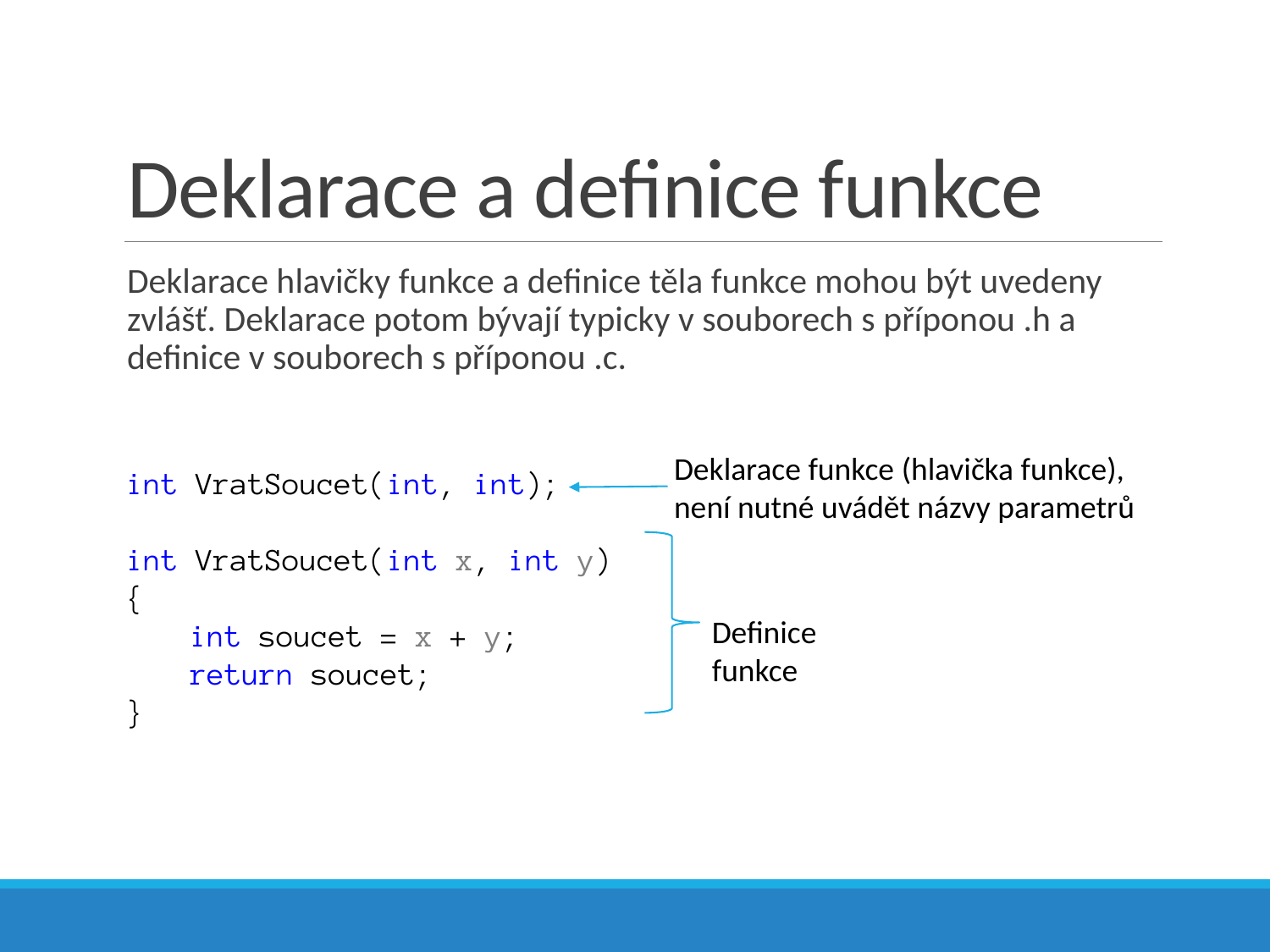

# Deklarace a definice funkce
Deklarace hlavičky funkce a definice těla funkce mohou být uvedeny zvlášť. Deklarace potom bývají typicky v souborech s příponou .h a definice v souborech s příponou .c.
Deklarace funkce (hlavička funkce), není nutné uvádět názvy parametrů
int VratSoucet(int, int);

int VratSoucet(int x, int y)
{
int soucet = x + y;
return soucet;
}

Definice funkce